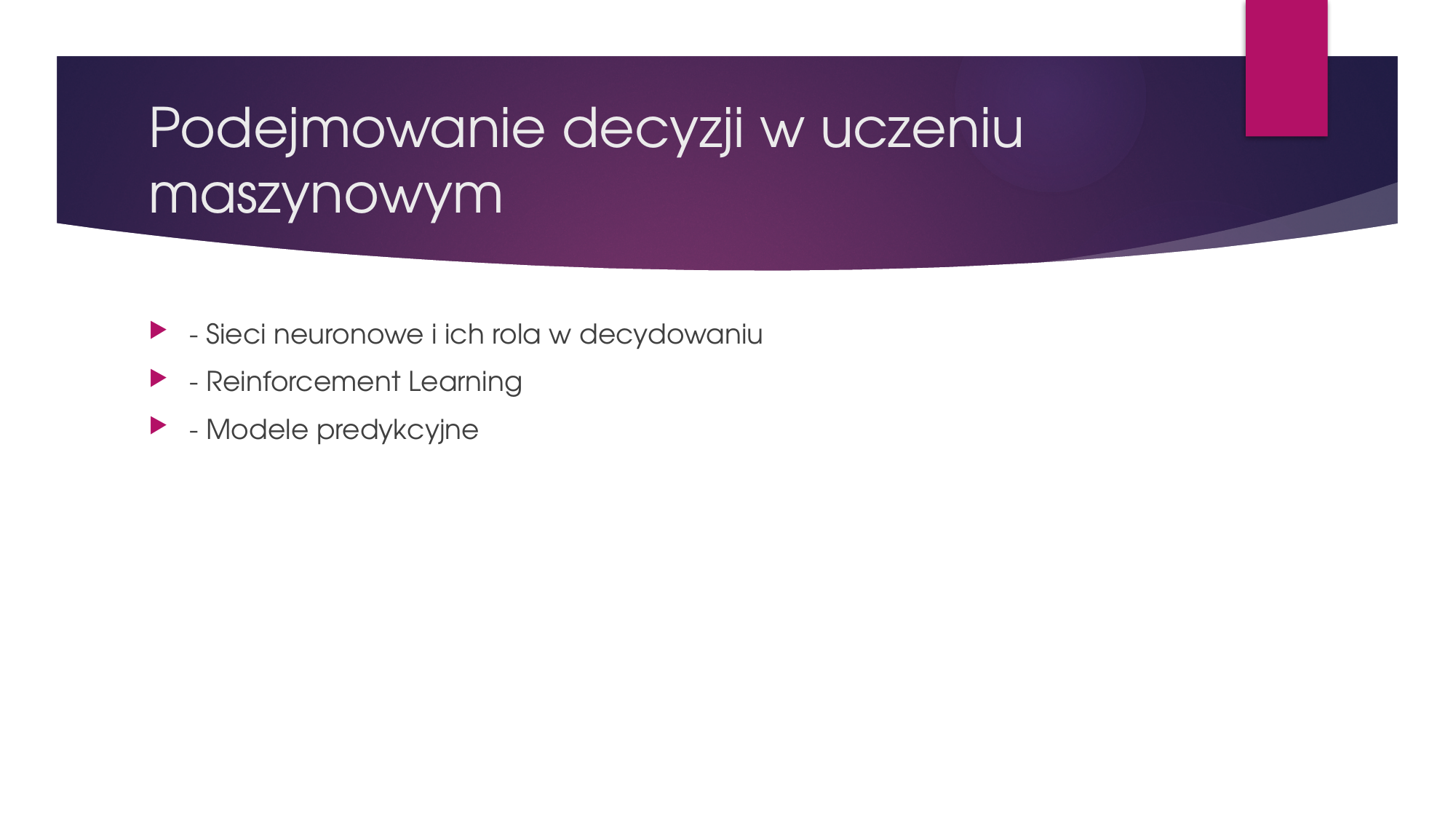

# Podejmowanie decyzji w uczeniu maszynowym
- Sieci neuronowe i ich rola w decydowaniu
- Reinforcement Learning
- Modele predykcyjne